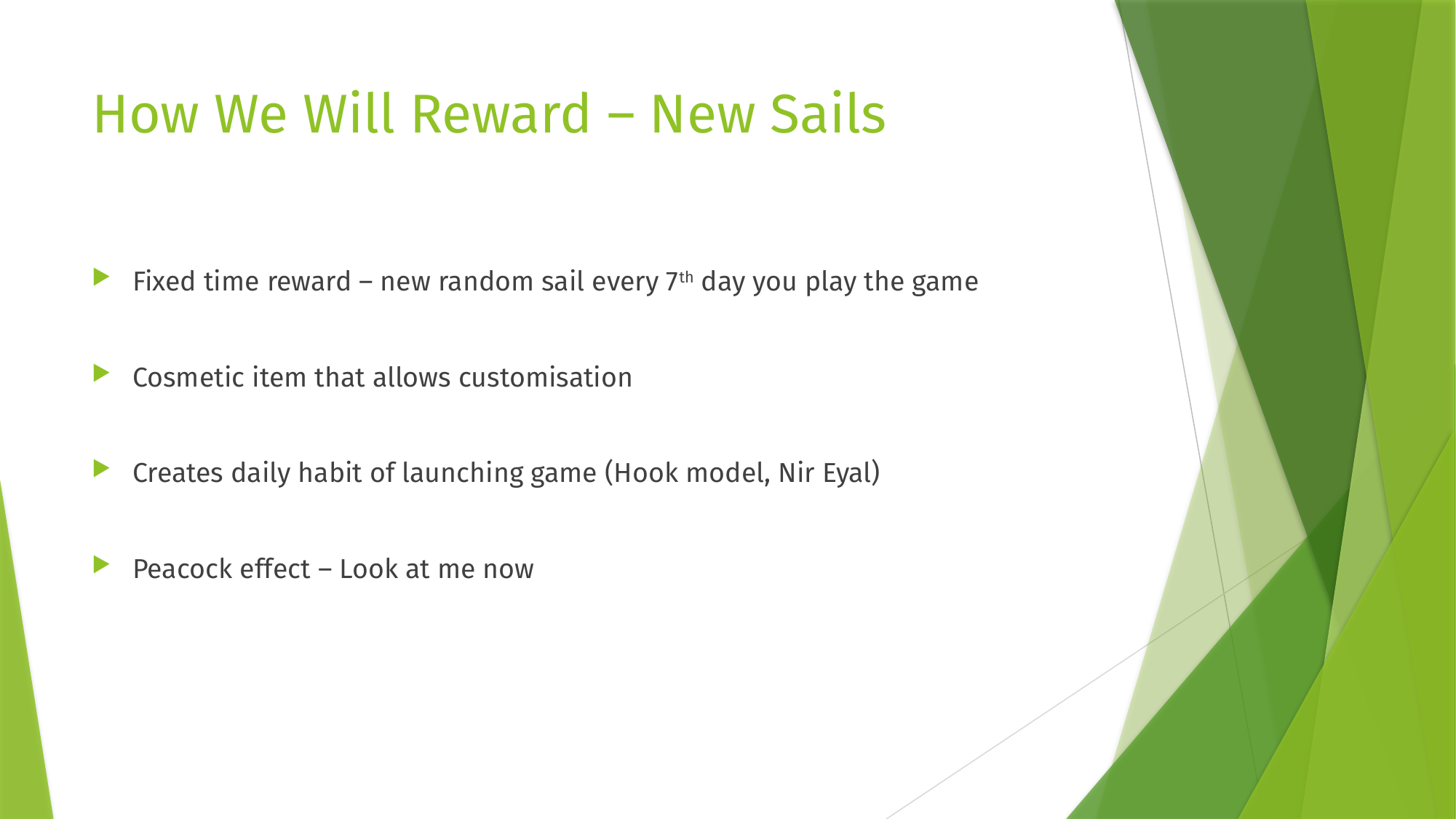

# How We Will Reward – New Sails
Fixed time reward – new random sail every 7th day you play the game

Cosmetic item that allows customisation

Creates daily habit of launching game (Hook model, Nir Eyal)

Peacock effect – Look at me now